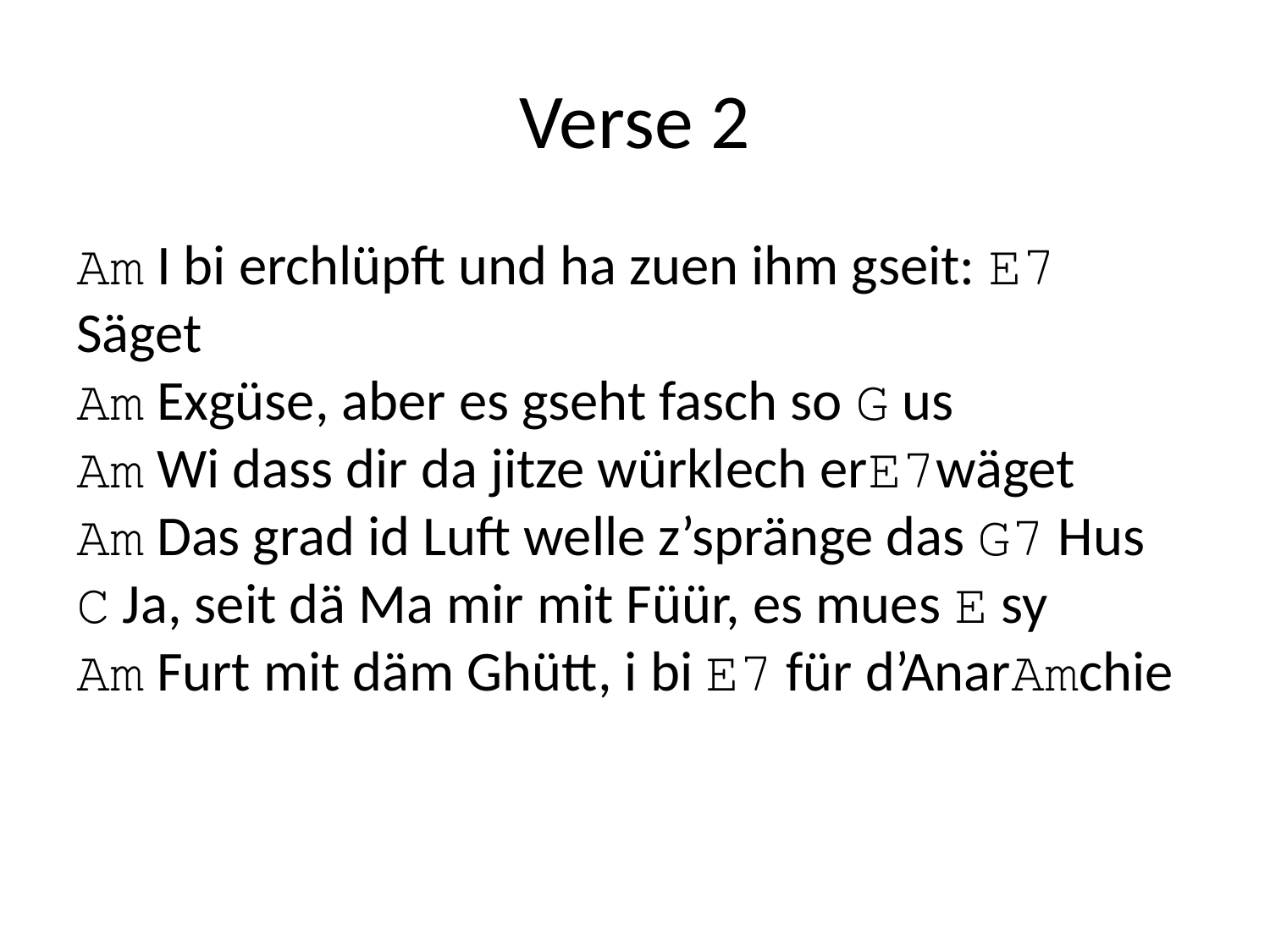

# Verse 2
Am I bi erchlüpft und ha zuen ihm gseit: E7 Säget
Am Exgüse, aber es gseht fasch so G us
Am Wi dass dir da jitze würklech erE7wäget
Am Das grad id Luft welle z’spränge das G7 Hus
C Ja, seit dä Ma mir mit Füür, es mues E sy
Am Furt mit däm Ghütt, i bi E7 für d’AnarAmchie